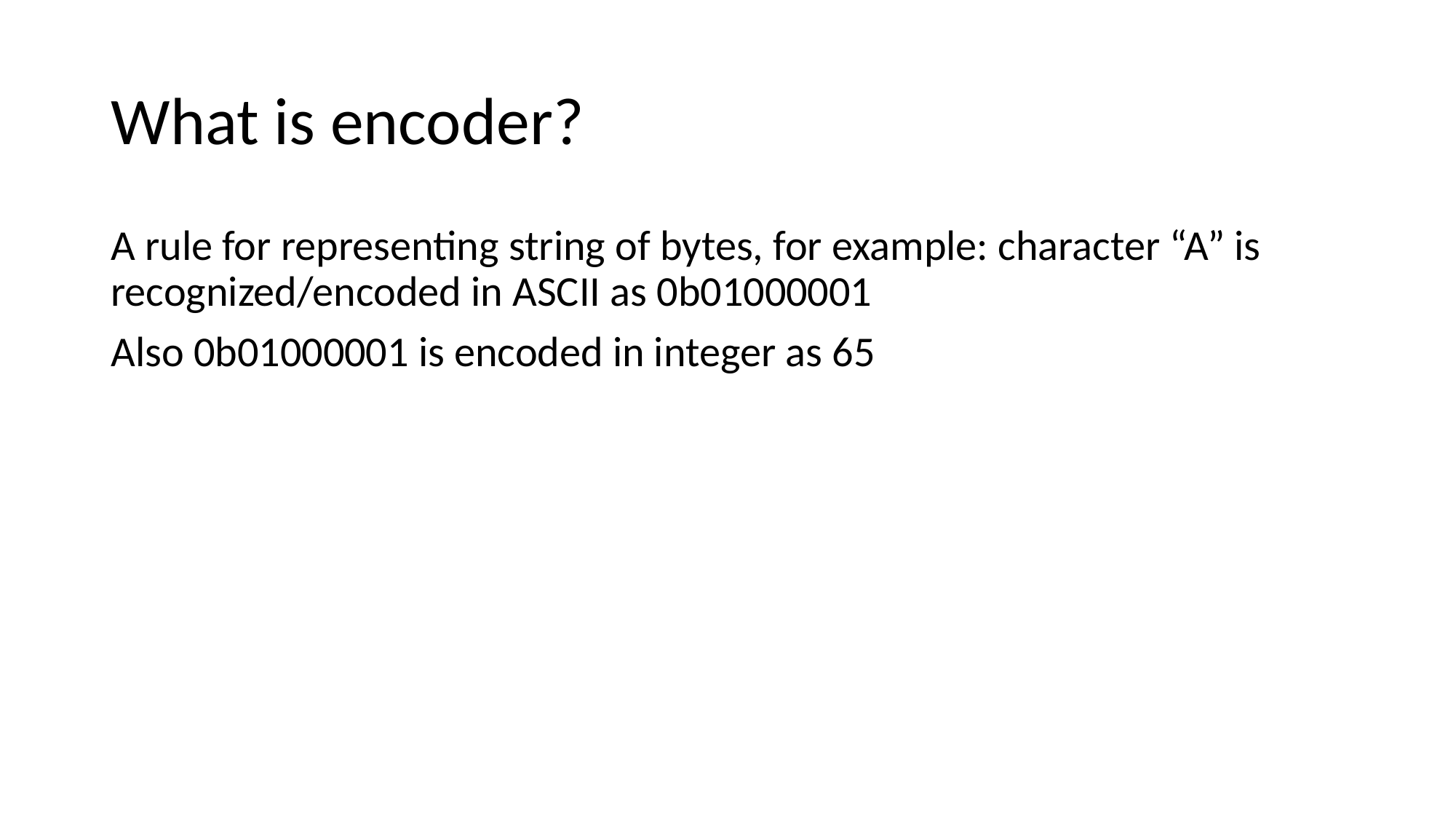

# What is encoder?
A rule for representing string of bytes, for example: character “A” is recognized/encoded in ASCII as 0b01000001
Also 0b01000001 is encoded in integer as 65